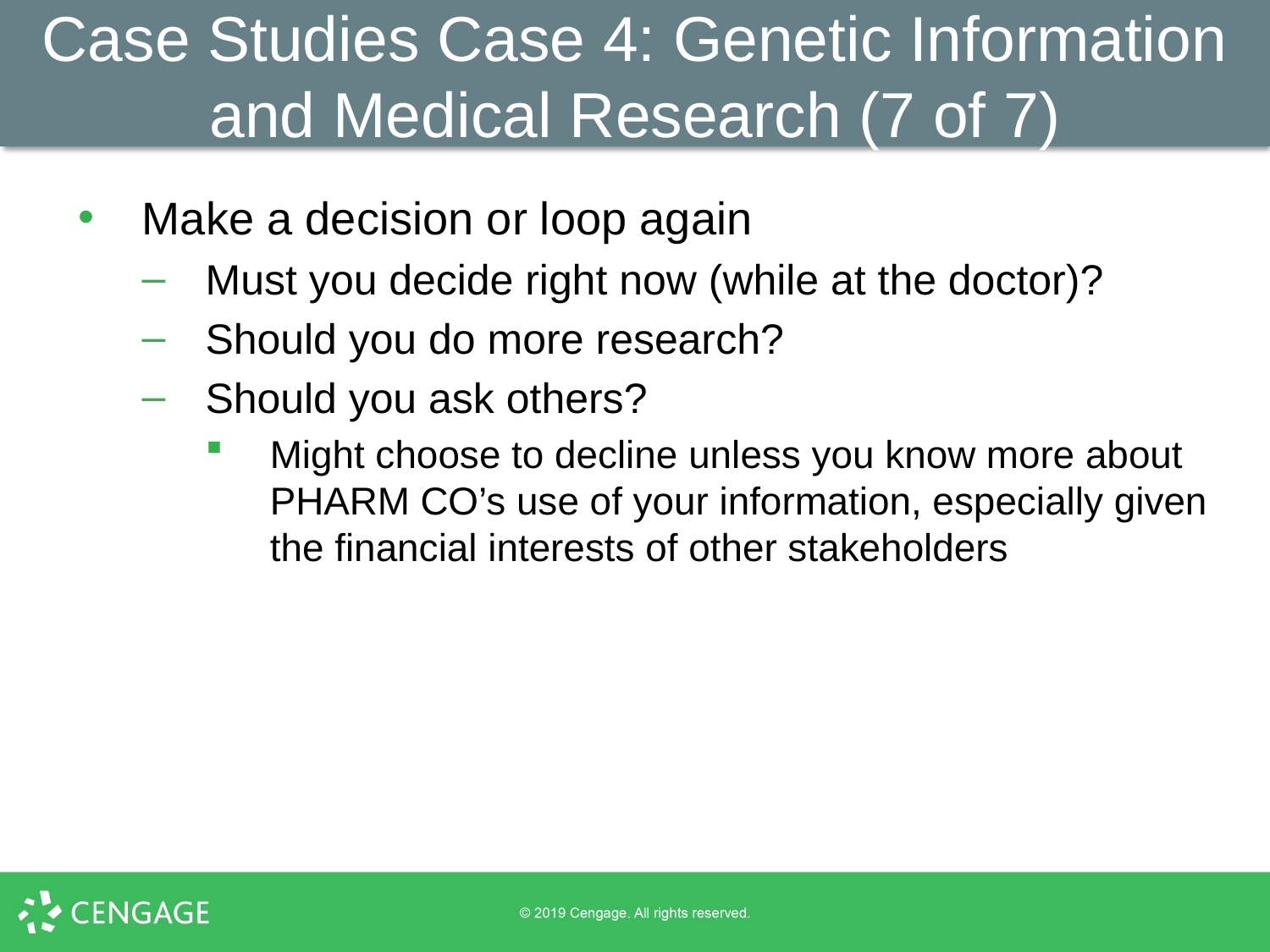

# Case Studies Case 4: Genetic Information and Medical Research (7 of 7)
Make a decision or loop again
Must you decide right now (while at the doctor)?
Should you do more research?
Should you ask others?
Might choose to decline unless you know more about PHARM CO’s use of your information, especially given the financial interests of other stakeholders